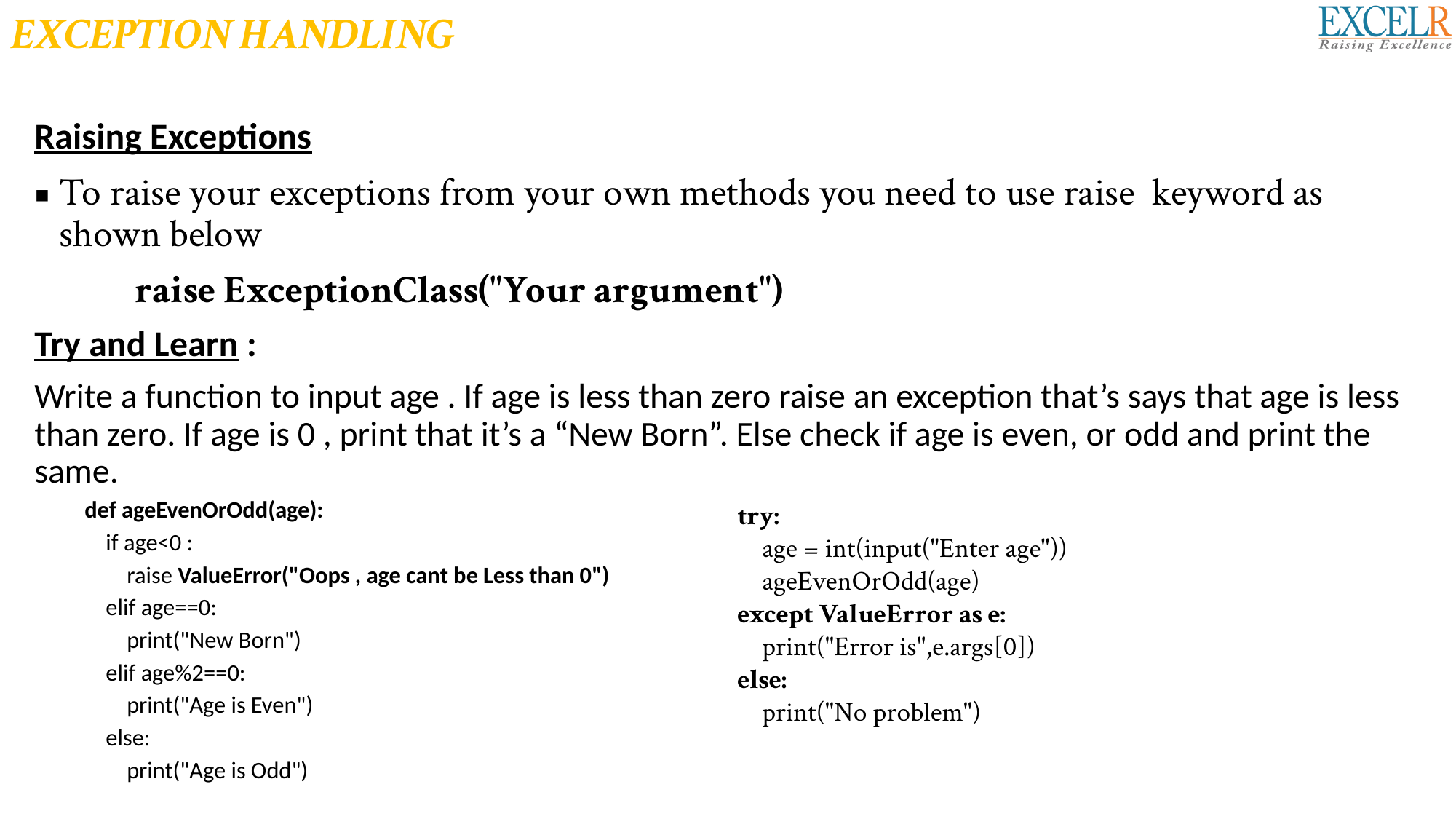

# EXCEPTION HANDLING

Raising Exceptions
To raise your exceptions from your own methods you need to use raise  keyword as shown below
	raise ExceptionClass("Your argument")
Try and Learn :
Write a function to input age . If age is less than zero raise an exception that’s says that age is less than zero. If age is 0 , print that it’s a “New Born”. Else check if age is even, or odd and print the same.
def ageEvenOrOdd(age):
    if age<0 :
        raise ValueError("Oops , age cant be Less than 0")
    elif age==0:
        print("New Born")
    elif age%2==0:
        print("Age is Even")
    else:
        print("Age is Odd")

try:
    age = int(input("Enter age"))
    ageEvenOrOdd(age)
except ValueError as e:
    print("Error is",e.args[0])
else:
    print("No problem")